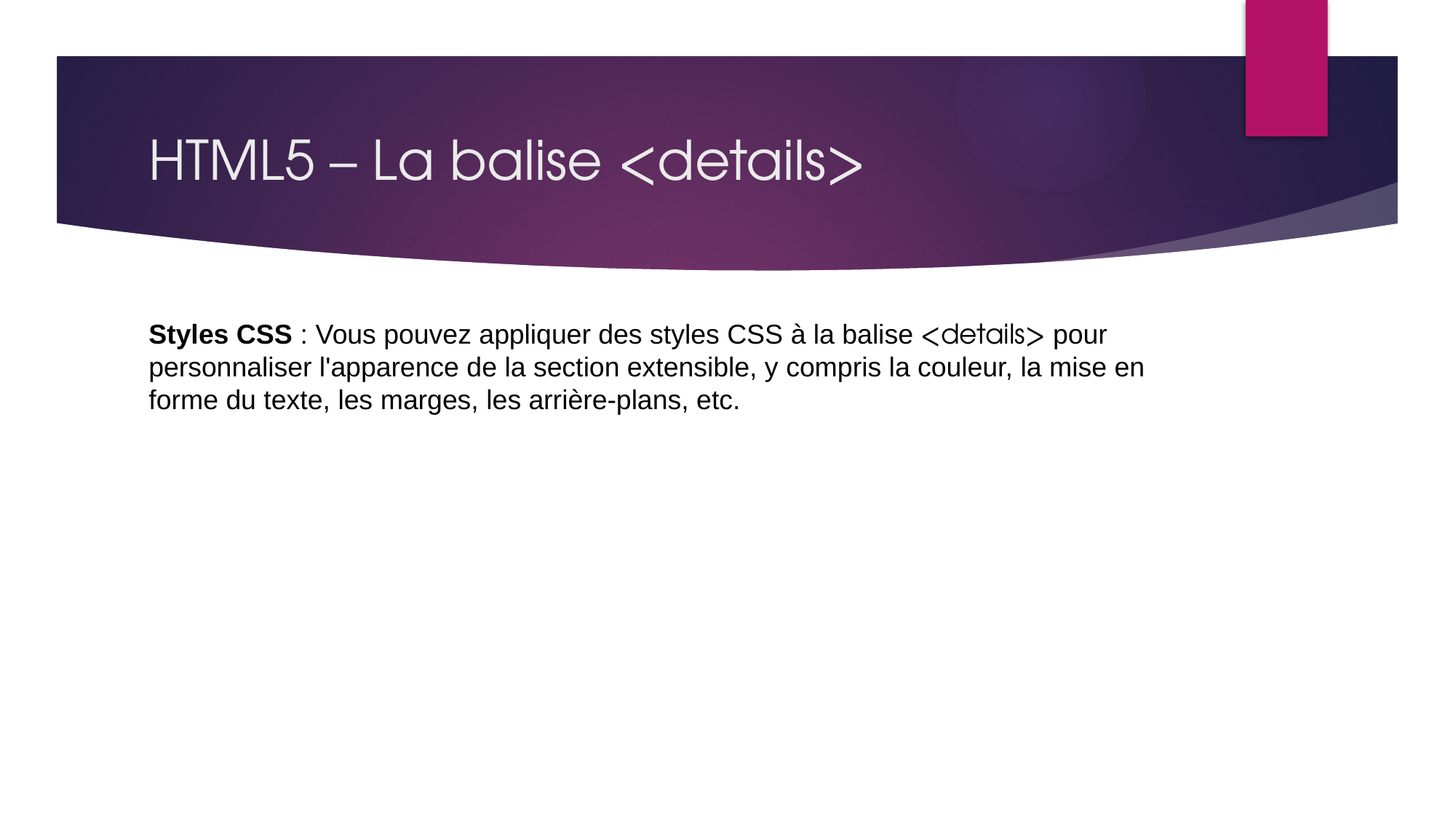

# HTML5 – La balise <details>
Styles CSS : Vous pouvez appliquer des styles CSS à la balise <details> pour personnaliser l'apparence de la section extensible, y compris la couleur, la mise en forme du texte, les marges, les arrière-plans, etc.